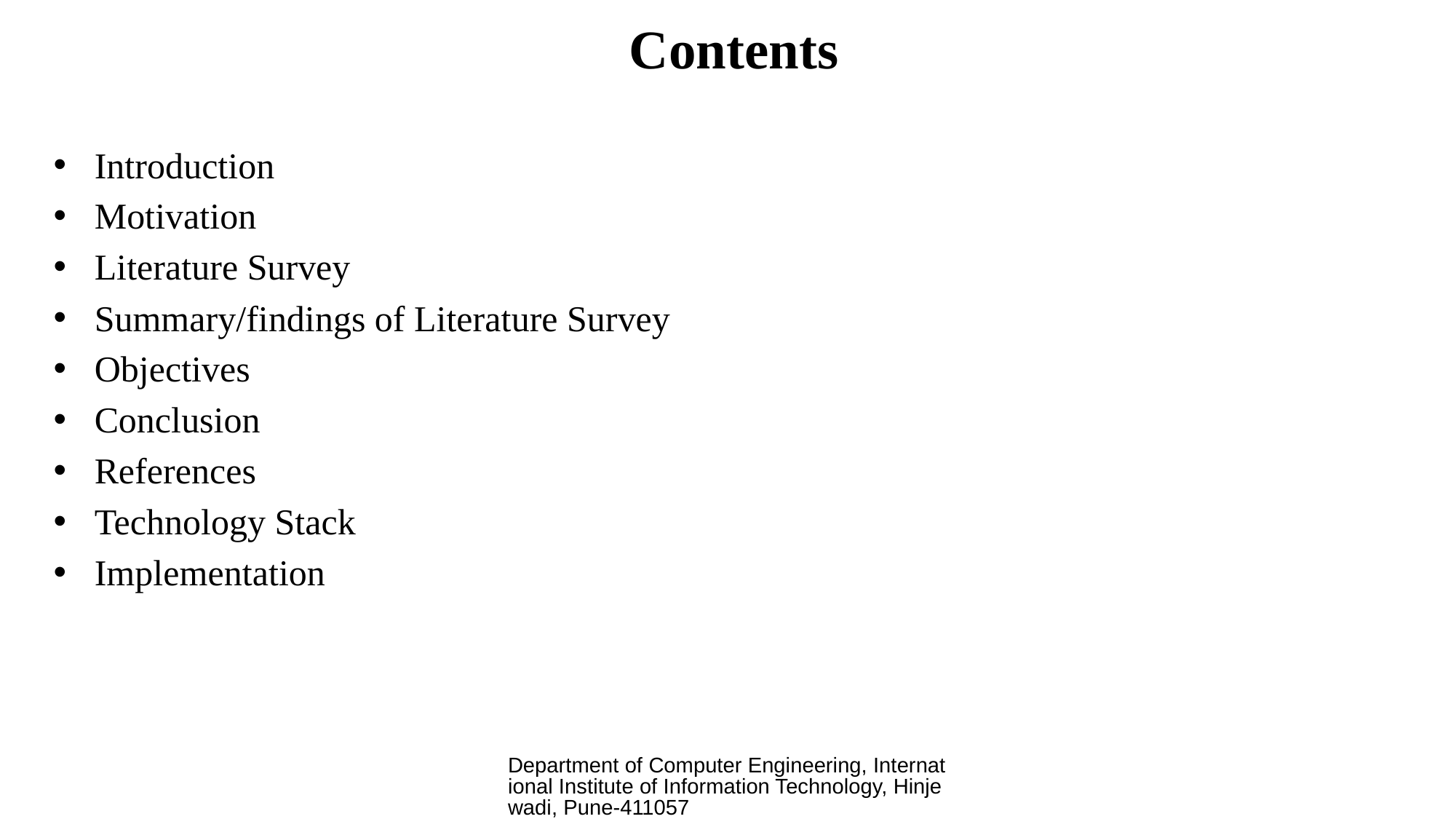

Contents​
Introduction
Motivation
Literature Survey
Summary/findings of Literature Survey
Objectives
Conclusion
References
Technology Stack
Implementation

Department of Computer Engineering, International Institute of Information Technology, Hinjewadi, Pune-411057​
2